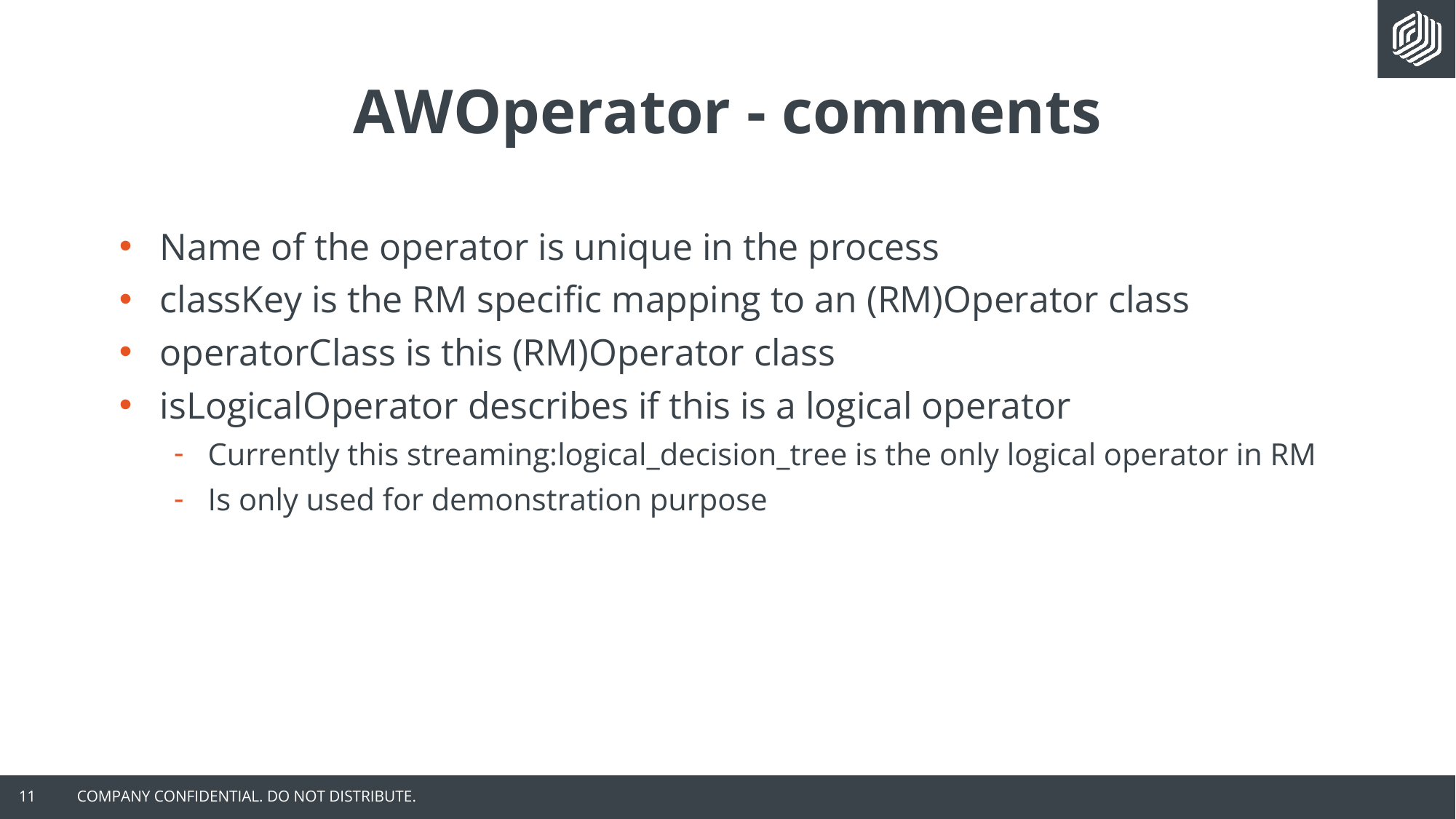

# AWOperator - comments
Name of the operator is unique in the process
classKey is the RM specific mapping to an (RM)Operator class
operatorClass is this (RM)Operator class
isLogicalOperator describes if this is a logical operator
Currently this streaming:logical_decision_tree is the only logical operator in RM
Is only used for demonstration purpose
11
COMPANY CONFIDENTIAL. DO NOT DISTRIBUTE.